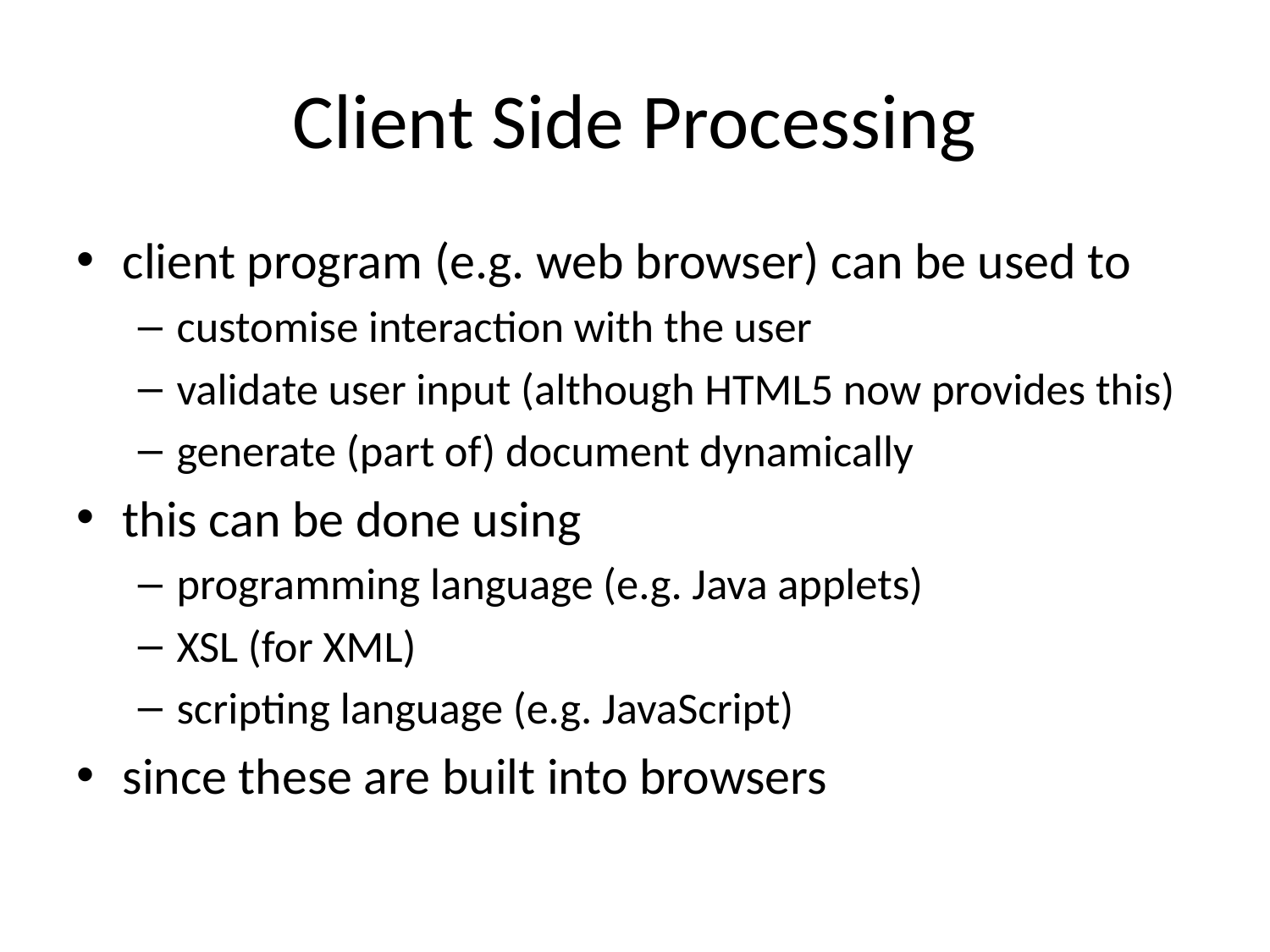

# Client Side Processing
client program (e.g. web browser) can be used to
customise interaction with the user
validate user input (although HTML5 now provides this)
generate (part of) document dynamically
this can be done using
programming language (e.g. Java applets)
XSL (for XML)
scripting language (e.g. JavaScript)
since these are built into browsers